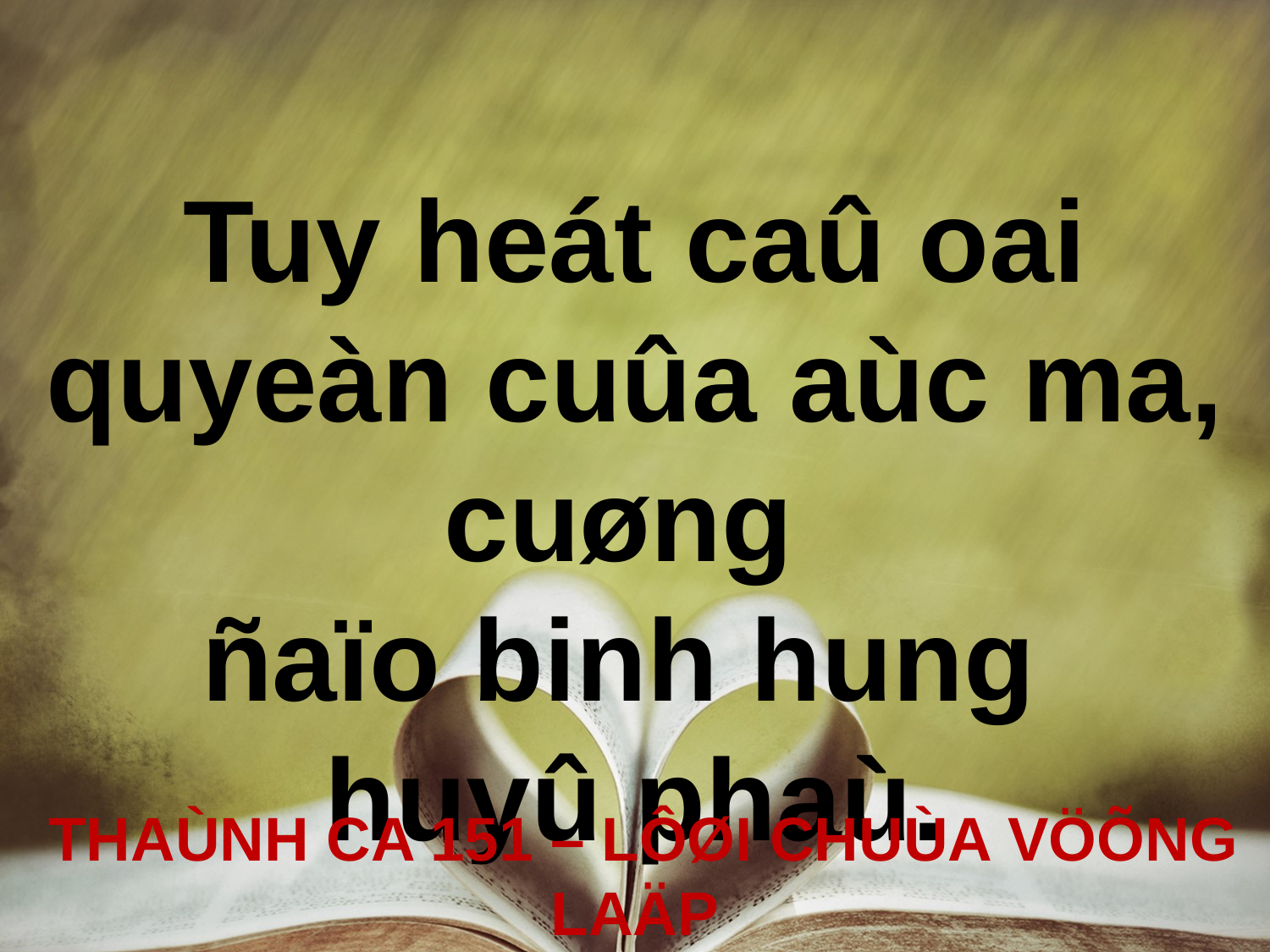

Tuy heát caû oai quyeàn cuûa aùc ma, cuøng
ñaïo binh hung
huyû phaù.
 THAÙNH CA 151 – LÔØI CHUÙA VÖÕNG LAÄP